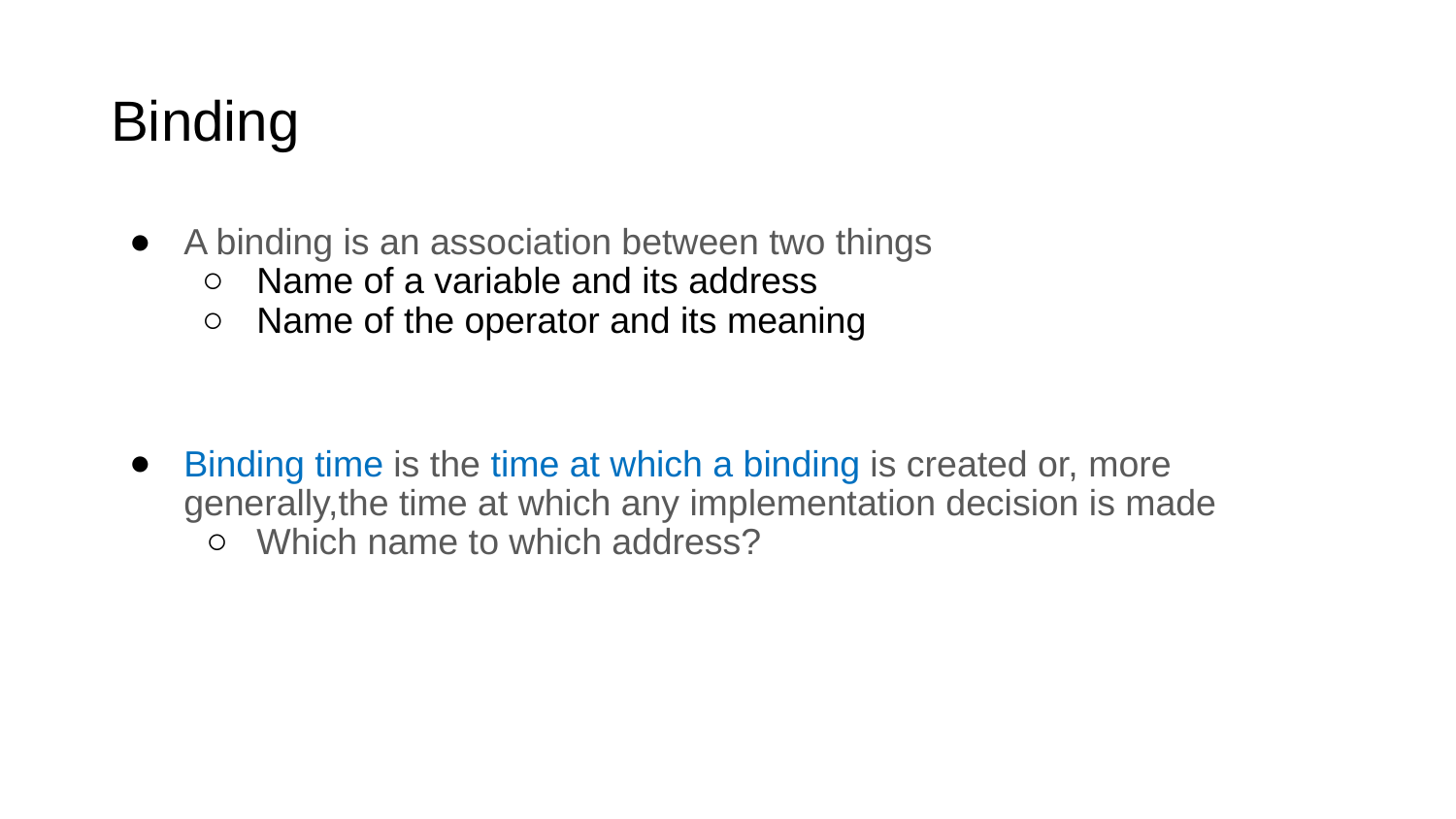

# Binding
A binding is an association between two things
Name of a variable and its address
Name of the operator and its meaning

Binding time is the time at which a binding is created or, more generally,the time at which any implementation decision is made
Which name to which address?